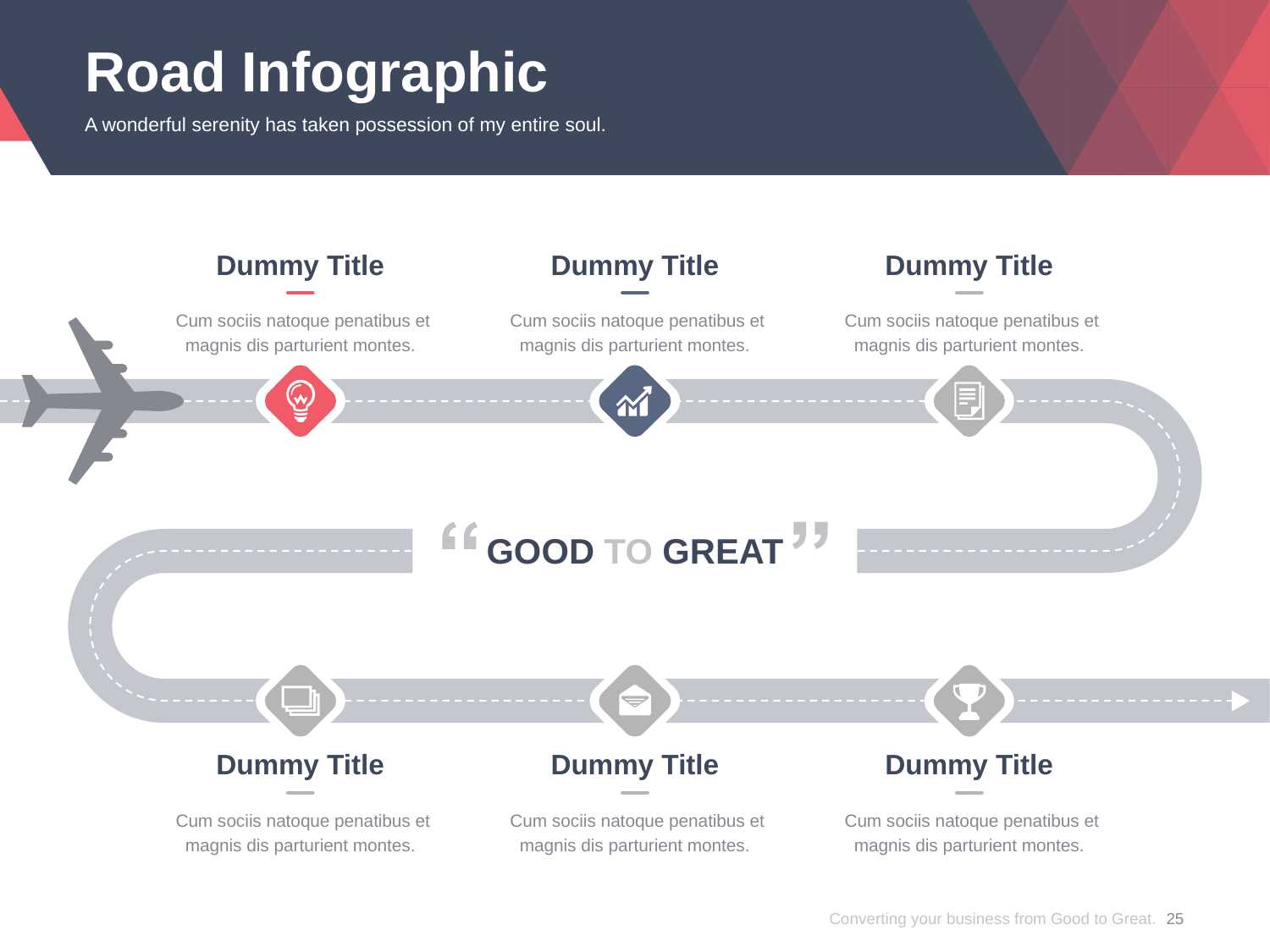

# Road Infographic
A wonderful serenity has taken possession of my entire soul.
Dummy Title
 Cum sociis natoque penatibus et magnis dis parturient montes.
Dummy Title
 Cum sociis natoque penatibus et magnis dis parturient montes.
Dummy Title
 Cum sociis natoque penatibus et magnis dis parturient montes.

GOOD TO GREAT

Dummy Title
 Cum sociis natoque penatibus et magnis dis parturient montes.
Dummy Title
 Cum sociis natoque penatibus et magnis dis parturient montes.
Dummy Title
 Cum sociis natoque penatibus et magnis dis parturient montes.
Converting your business from Good to Great.
25